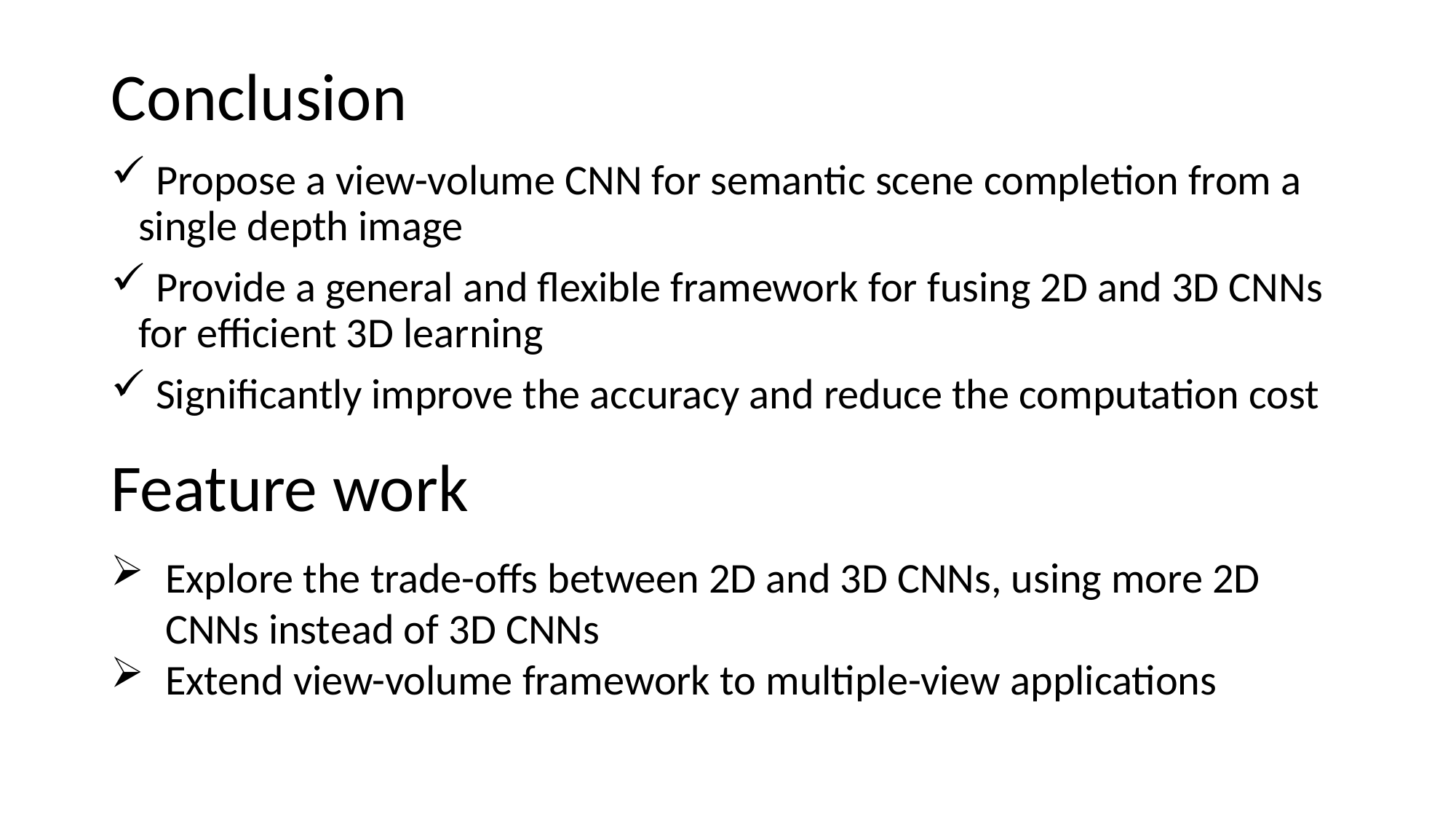

Conclusion
 Propose a view-volume CNN for semantic scene completion from a single depth image
 Provide a general and flexible framework for fusing 2D and 3D CNNs for efficient 3D learning
 Significantly improve the accuracy and reduce the computation cost
Feature work
Explore the trade-offs between 2D and 3D CNNs, using more 2D CNNs instead of 3D CNNs
Extend view-volume framework to multiple-view applications